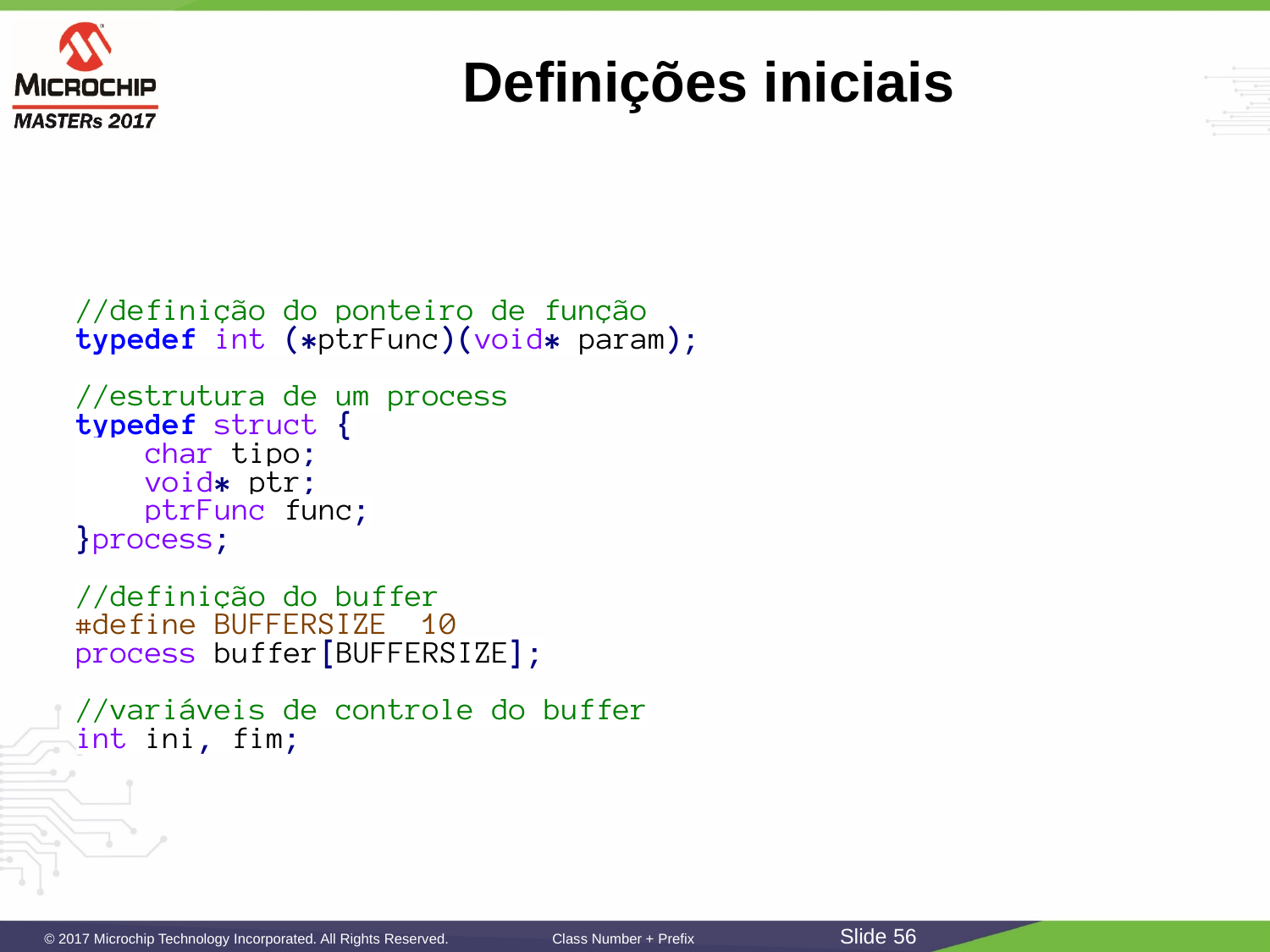

# Definições iniciais
//definição do ponteiro de função
typedef int (*ptrFunc)(void* param);

//estrutura de um process
typedef struct {
    char tipo;
    void* ptr;
    ptrFunc func;
}process;

//definição do buffer
#define BUFFERSIZE  10
process buffer[BUFFERSIZE];

//variáveis de controle do buffer
int ini, fim;